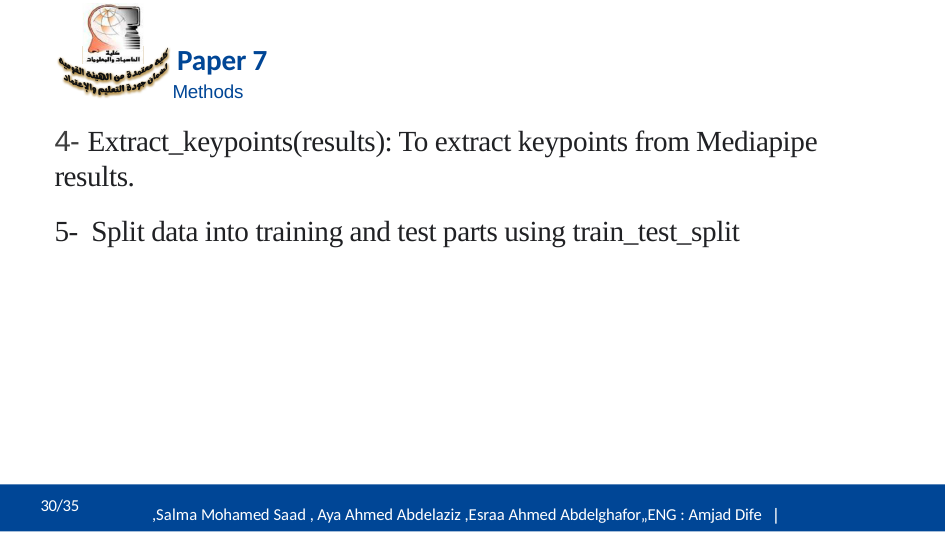

# Paper 7
Methods
4- Extract_keypoints(results): To extract keypoints from Mediapipe results.
5-  Split data into training and test parts using train_test_split

35/3ź

30/35
,Salma Mohamed Saad , Aya Ahmed Abdelaziz ,Esraa Ahmed Abdelghafor„ENG : Amjad Dife |